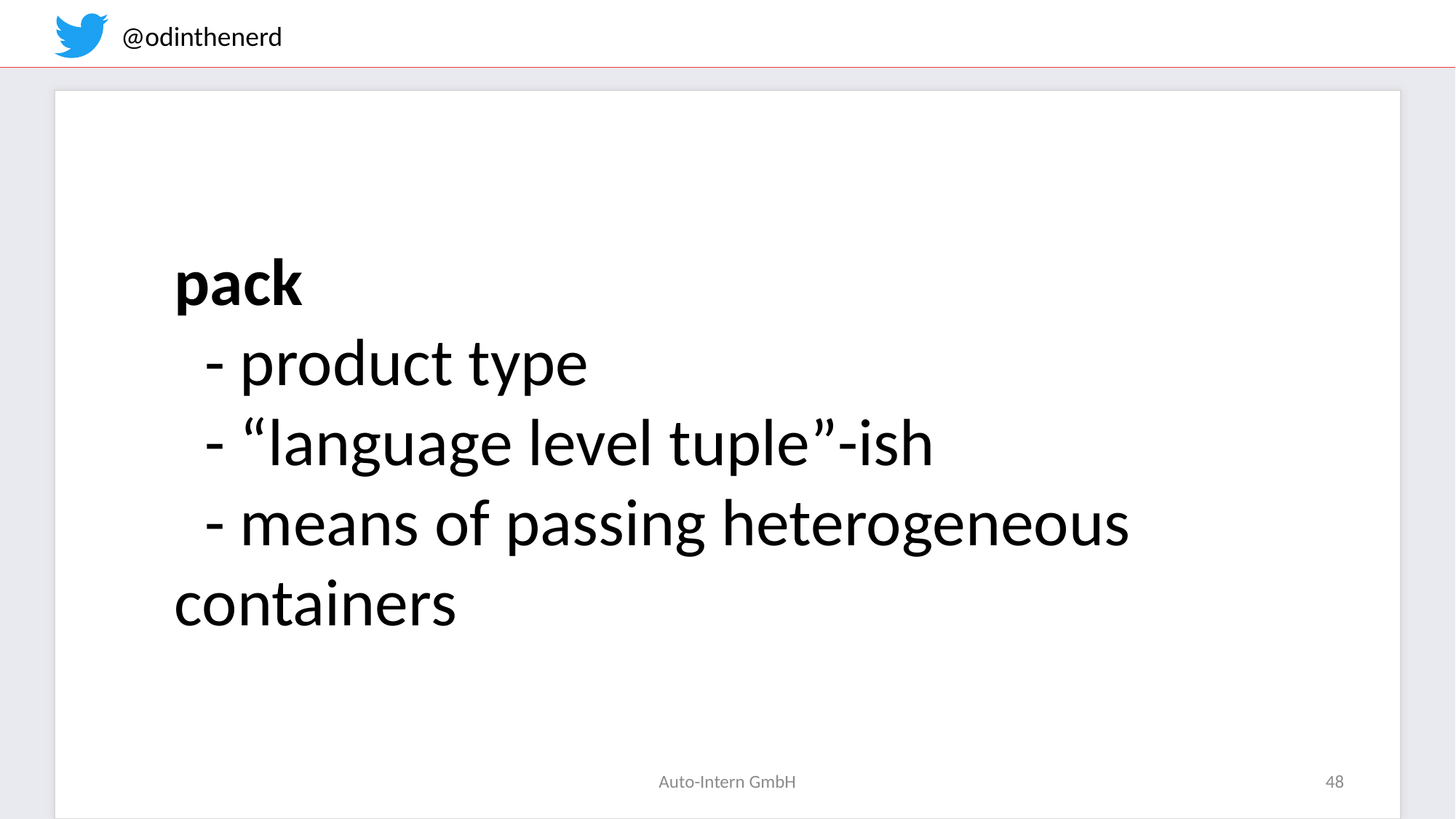

pack
  - product type
  - “language level tuple”-ish
  - means of passing heterogeneous containers

Auto-Intern GmbH
48